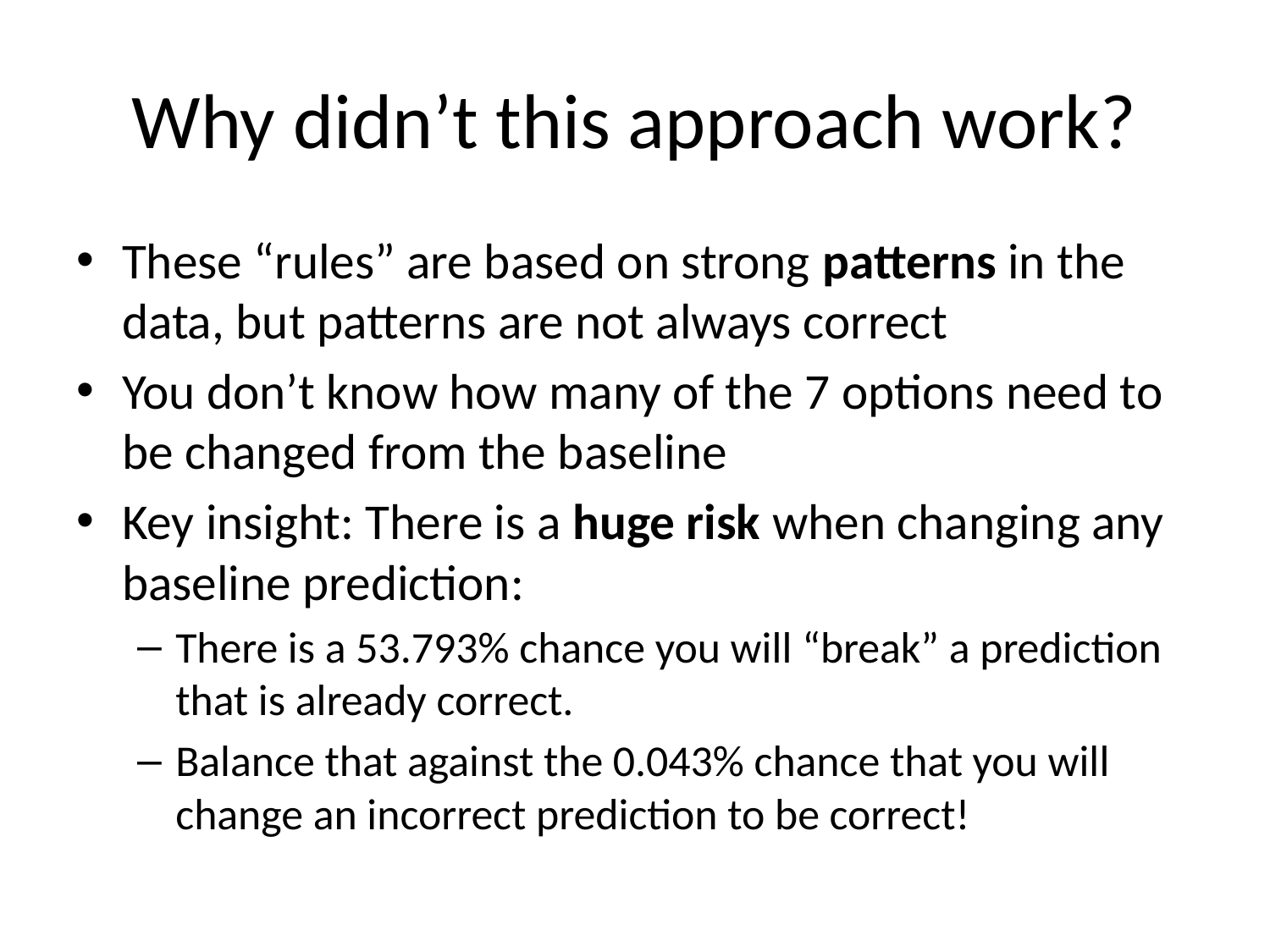

# Why didn’t this approach work?
These “rules” are based on strong patterns in the data, but patterns are not always correct
You don’t know how many of the 7 options need to be changed from the baseline
Key insight: There is a huge risk when changing any baseline prediction:
There is a 53.793% chance you will “break” a prediction that is already correct.
Balance that against the 0.043% chance that you will change an incorrect prediction to be correct!